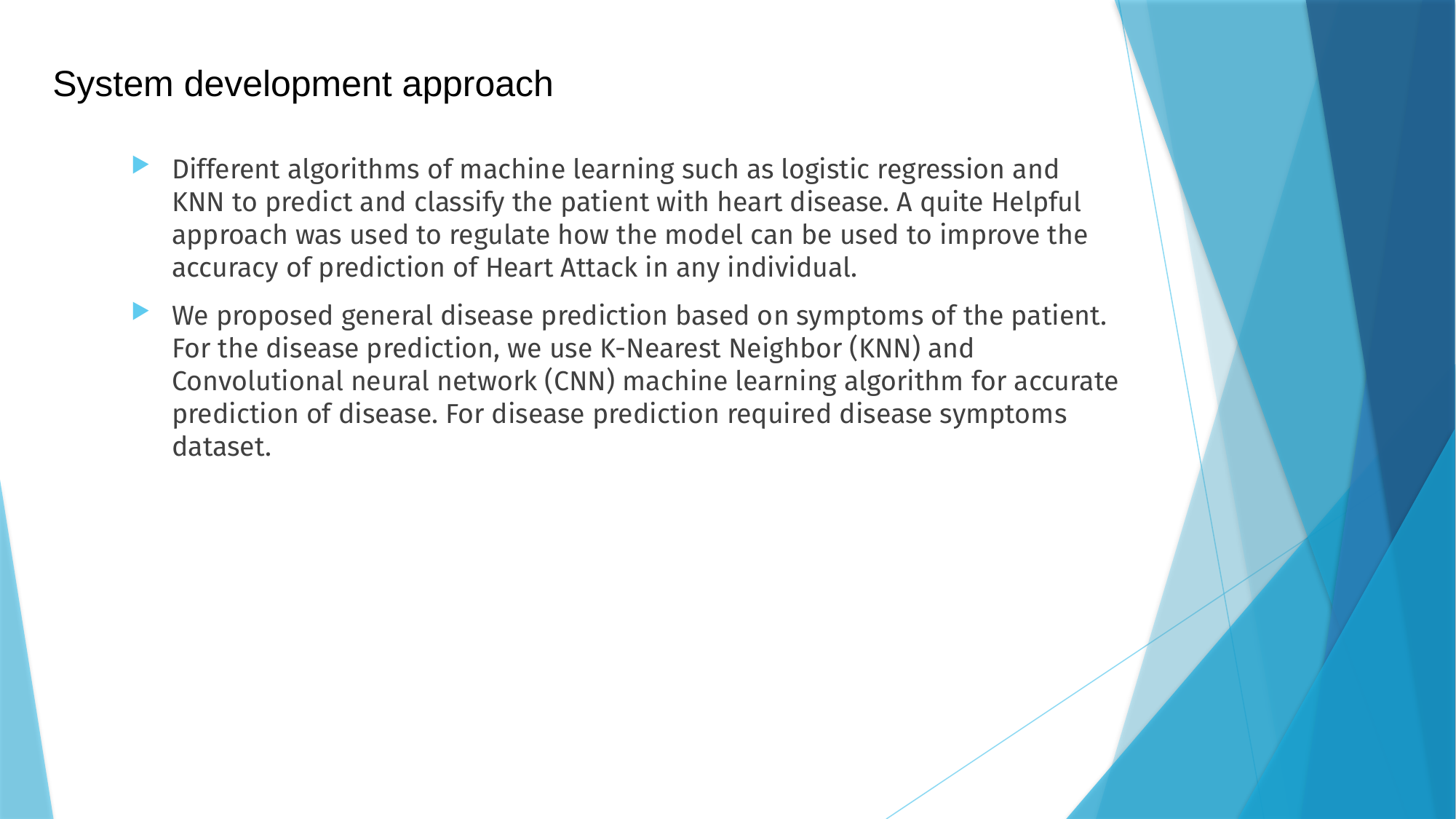

# System development approach
Different algorithms of machine learning such as logistic regression and KNN to predict and classify the patient with heart disease. A quite Helpful approach was used to regulate how the model can be used to improve the accuracy of prediction of Heart Attack in any individual.
We proposed general disease prediction based on symptoms of the patient. For the disease prediction, we use K-Nearest Neighbor (KNN) and Convolutional neural network (CNN) machine learning algorithm for accurate prediction of disease. For disease prediction required disease symptoms dataset.